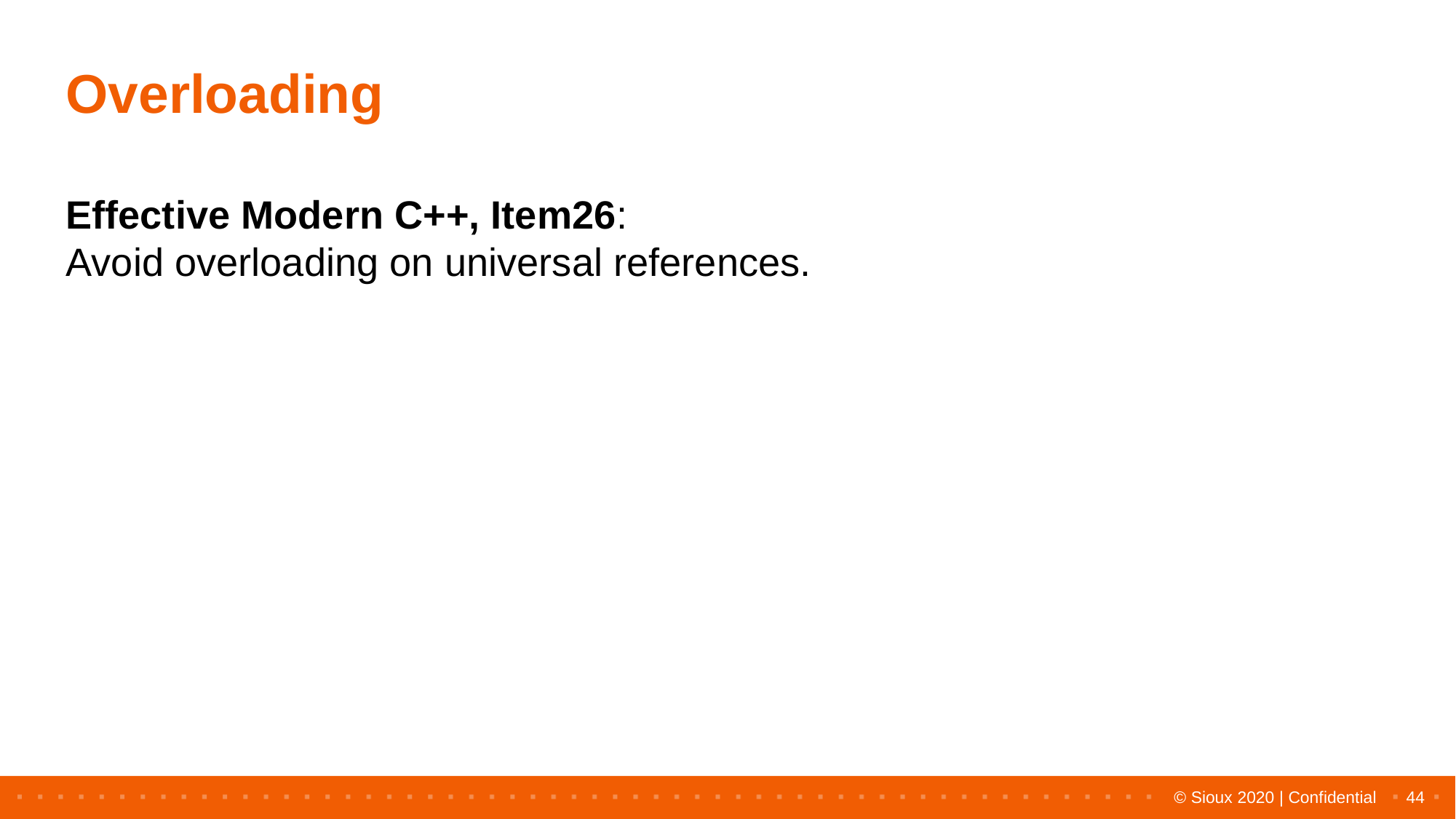

# Overloading
Effective Modern C++, Item26:
Avoid overloading on universal references.
44
© Sioux 2020 | Confidential